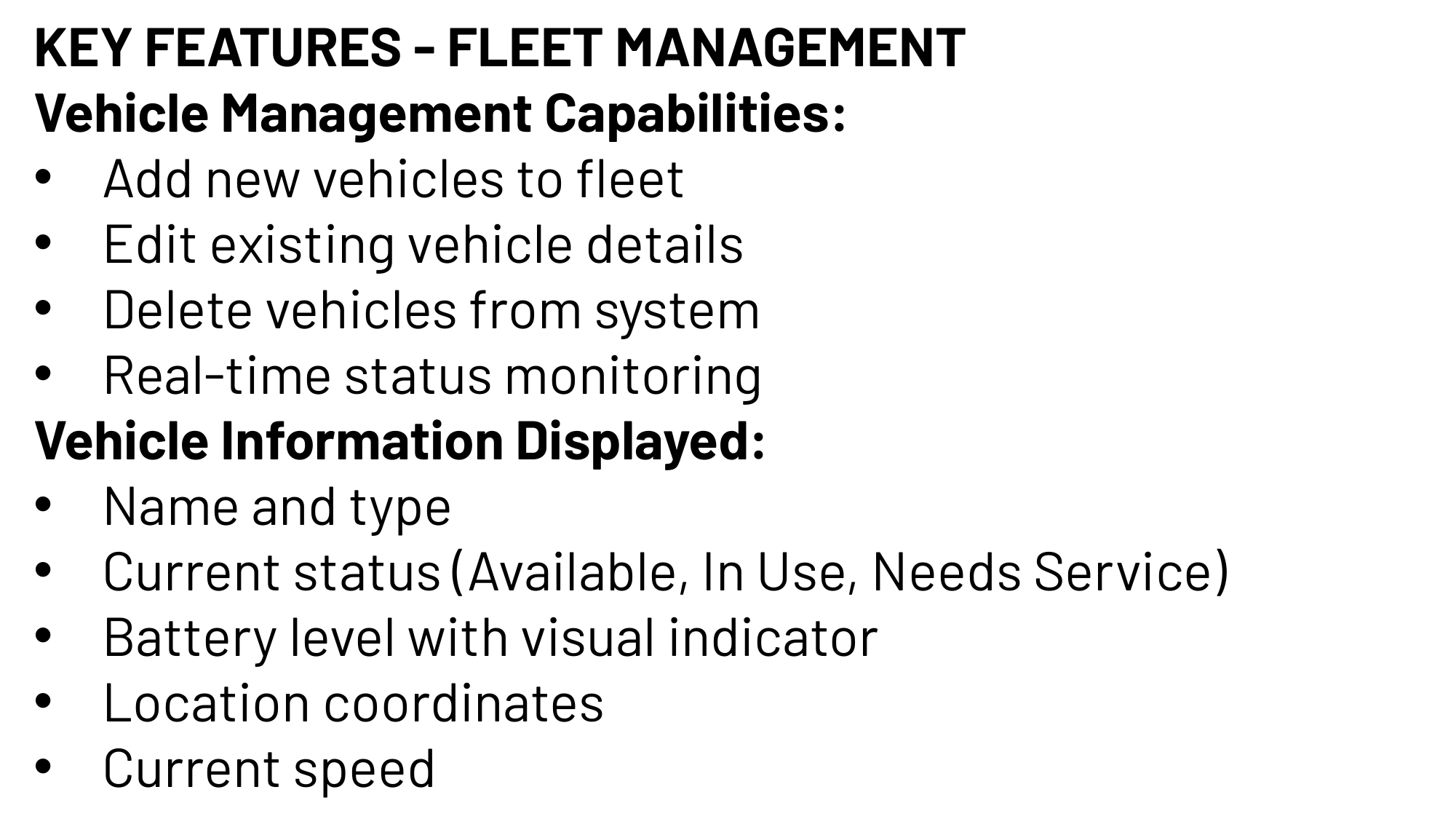

KEY FEATURES - FLEET MANAGEMENT
Vehicle Management Capabilities:
Add new vehicles to fleet
Edit existing vehicle details
Delete vehicles from system
Real-time status monitoring
Vehicle Information Displayed:
Name and type
Current status (Available, In Use, Needs Service)
Battery level with visual indicator
Location coordinates
Current speed